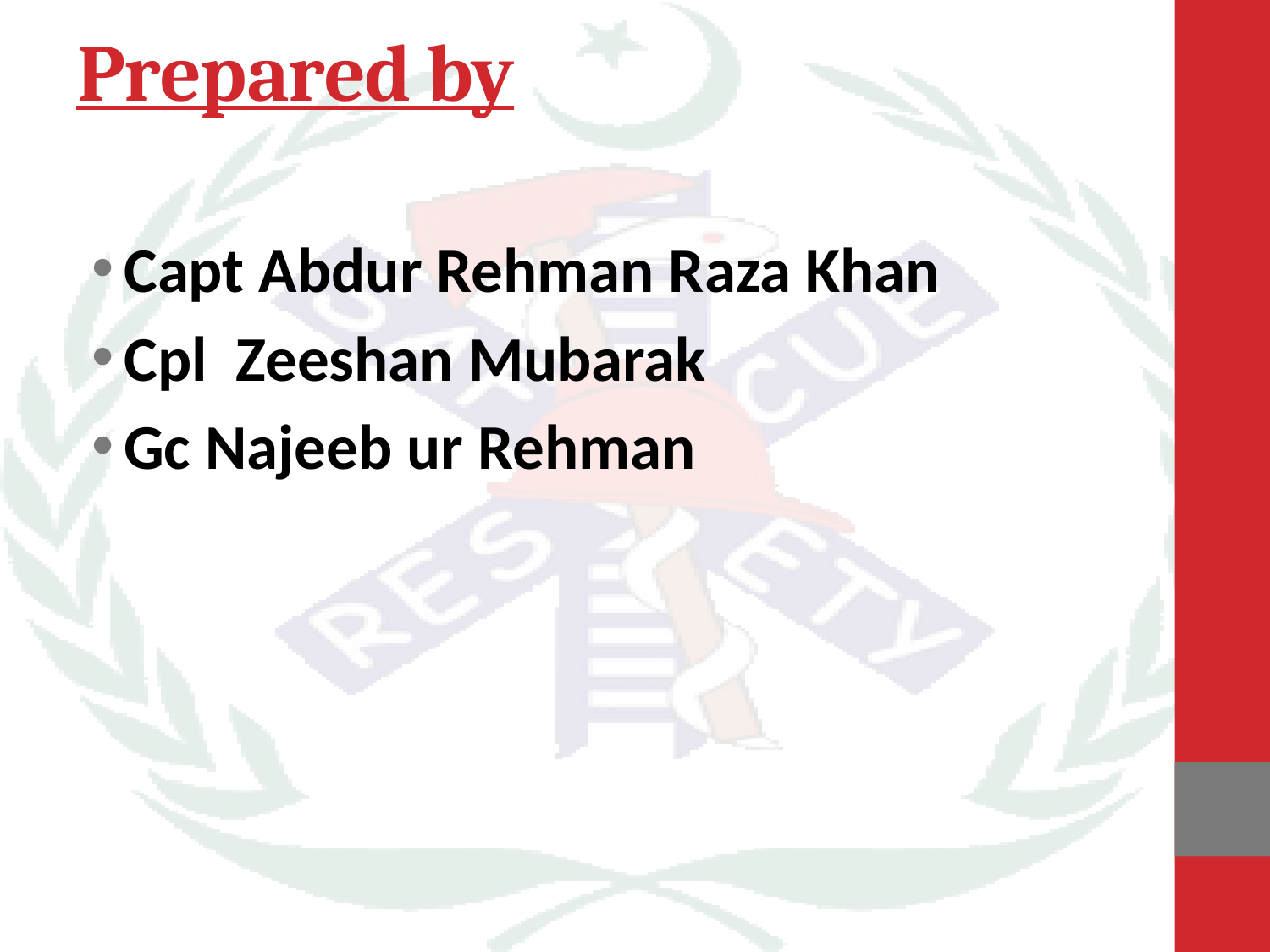

# Prepared by
Capt Abdur Rehman Raza Khan
Cpl  Zeeshan Mubarak
Gc Najeeb ur Rehman